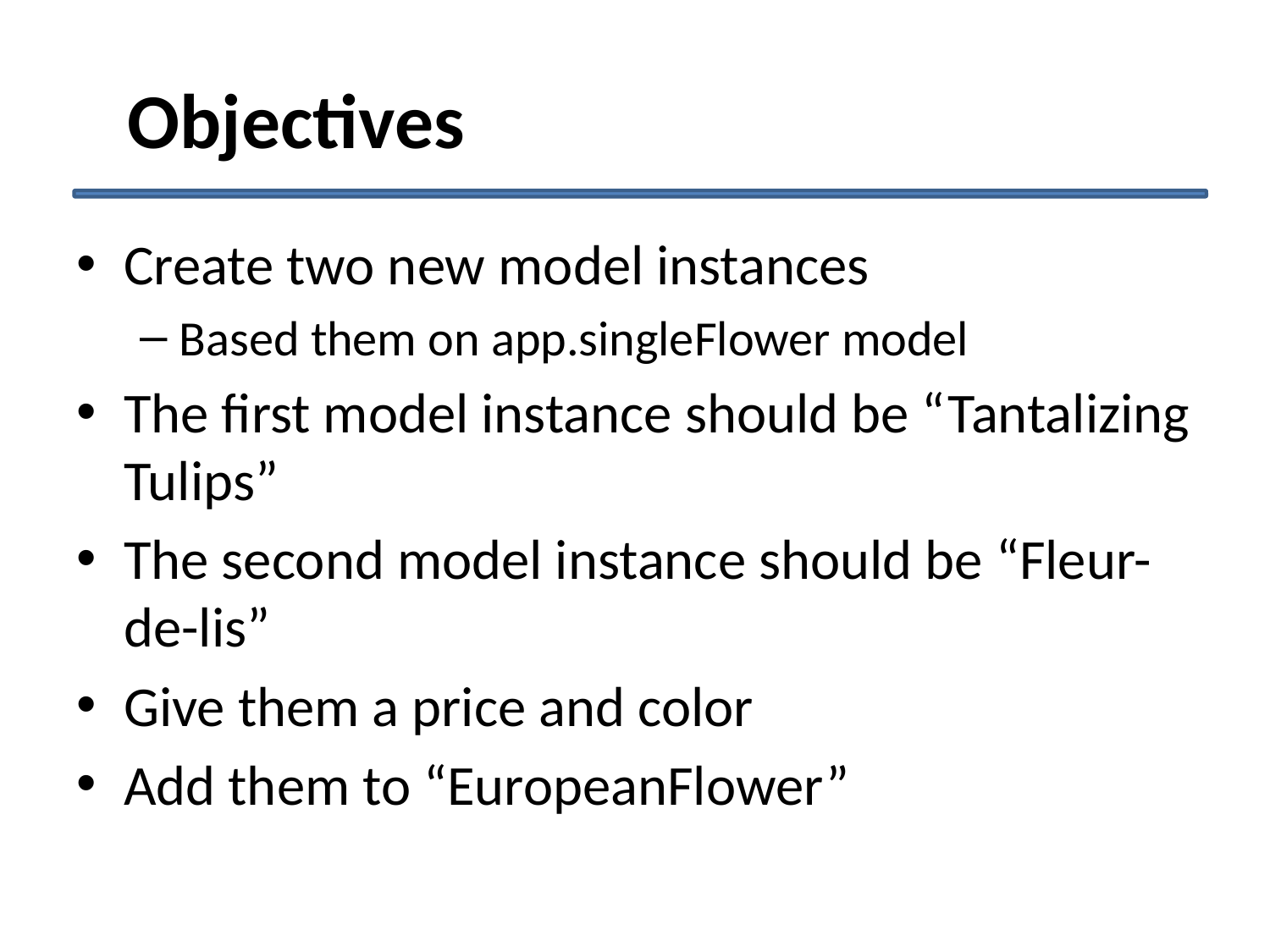

# Objectives

Create two new model instances
Based them on app.singleFlower model
The first model instance should be “Tantalizing Tulips”
The second model instance should be “Fleur-de-lis”
Give them a price and color
Add them to “EuropeanFlower”